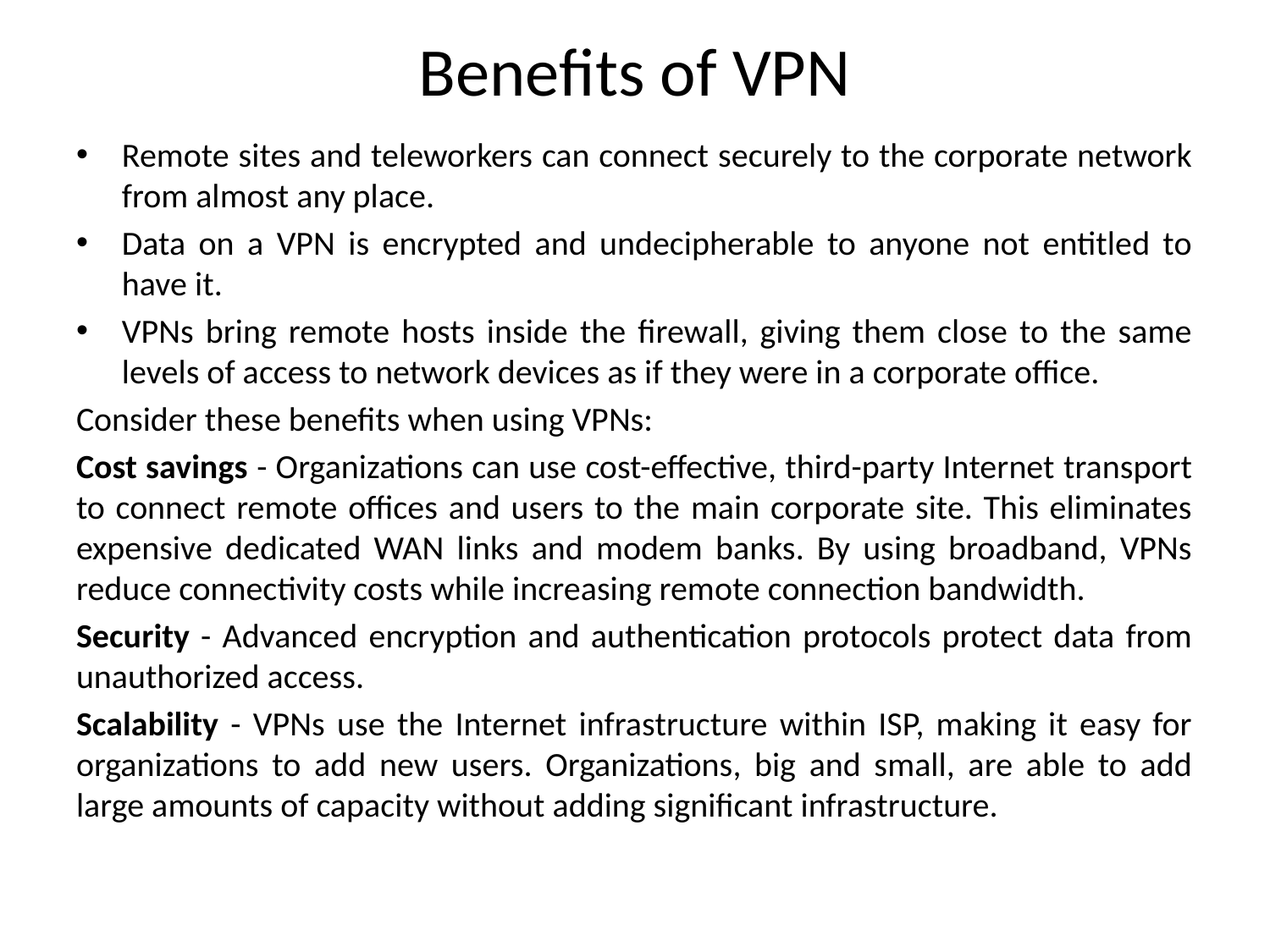

# Benefits of VPN
Remote sites and teleworkers can connect securely to the corporate network from almost any place.
Data on a VPN is encrypted and undecipherable to anyone not entitled to have it.
VPNs bring remote hosts inside the firewall, giving them close to the same levels of access to network devices as if they were in a corporate office.
Consider these benefits when using VPNs:
Cost savings - Organizations can use cost-effective, third-party Internet transport to connect remote offices and users to the main corporate site. This eliminates expensive dedicated WAN links and modem banks. By using broadband, VPNs reduce connectivity costs while increasing remote connection bandwidth.
Security - Advanced encryption and authentication protocols protect data from unauthorized access.
Scalability - VPNs use the Internet infrastructure within ISP, making it easy for organizations to add new users. Organizations, big and small, are able to add large amounts of capacity without adding significant infrastructure.